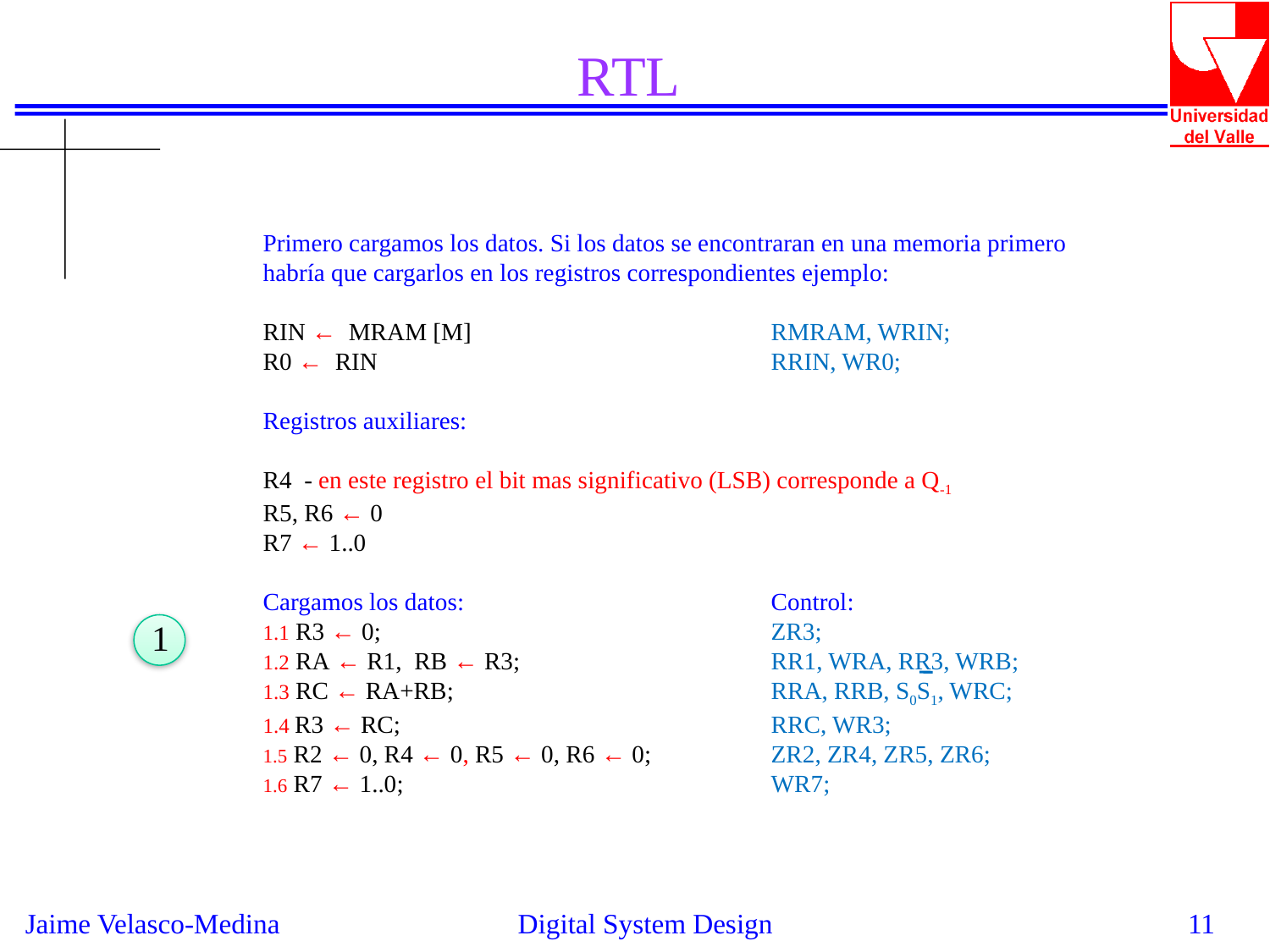

RTL
Primero cargamos los datos. Si los datos se encontraran en una memoria primero habría que cargarlos en los registros correspondientes ejemplo:

RIN ←  MRAM [M]			RMRAM, WRIN;
R0 ←  RIN				RRIN, WR0;

Registros auxiliares:

R4  - en este registro el bit mas significativo (LSB) corresponde a Q-1
R5, R6 ← 0
R7 ← 1..0

Cargamos los datos: 			Control:
1.1 R3 ← 0;				ZR3;
1.2 RA ← R1,  RB ← R3; 		RR1, WRA, RR3, WRB;
1.3 RC ← RA+RB;   	 		RRA, RRB, S0S1, WRC;
1.4 R3 ← RC;			RRC, WR3;
1.5 R2 ← 0, R4 ← 0, R5 ← 0, R6 ← 0;	ZR2, ZR4, ZR5, ZR6;
1.6 R7 ← 1..0;			WR7;

1